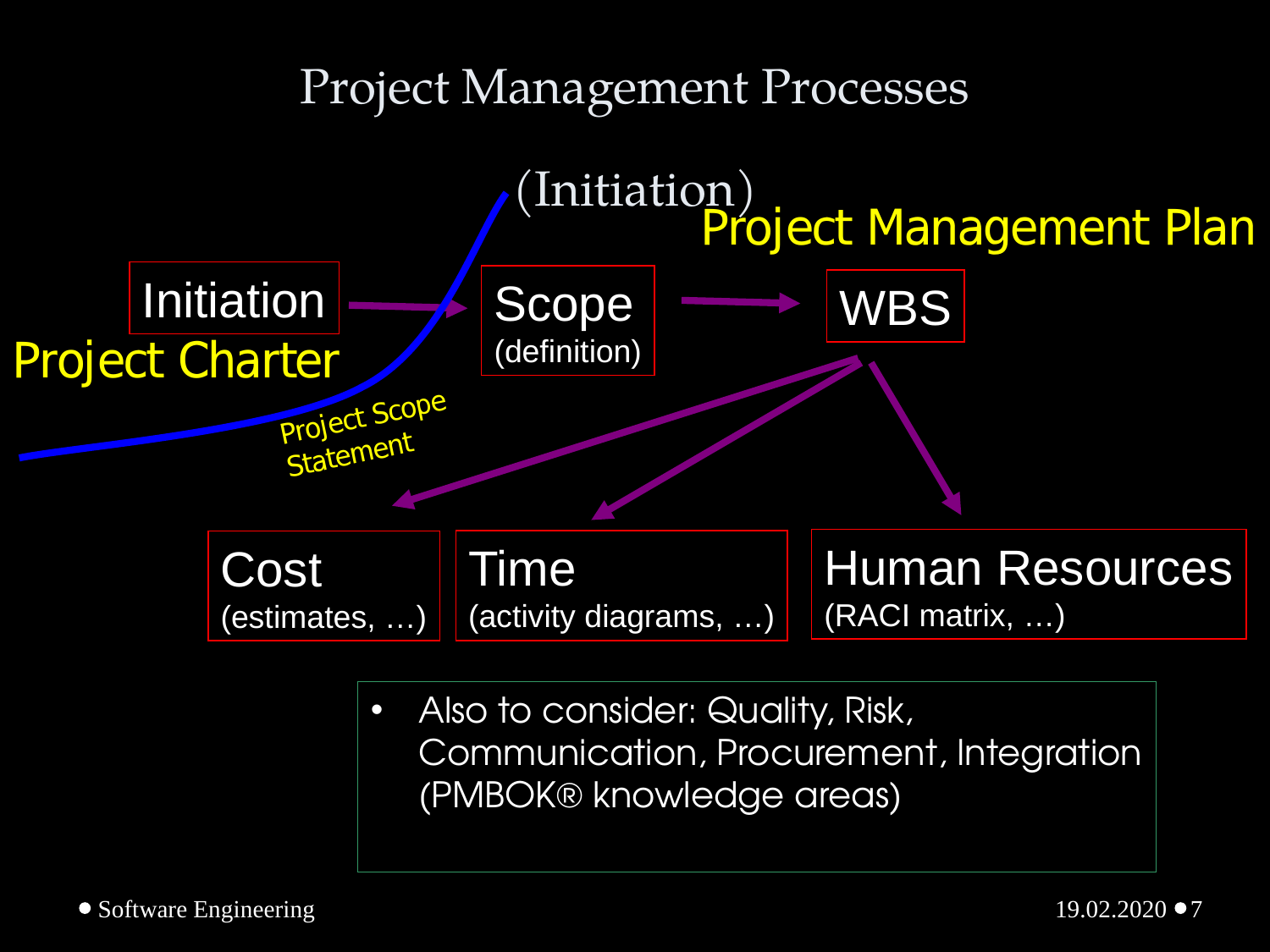

# Project Management Processes (Initiation)
Project Management Plan

Initiation
Scope
(definition)
WBS

Project Charter

Project Scope
Statement
Human Resources
(RACI matrix, …)
Time
(activity diagrams, …)
Cost
(estimates, …)
Also to consider: Quality, Risk, Communication, Procurement, Integration (PMBOK® knowledge areas)
Software Engineering
19.02.2020
7